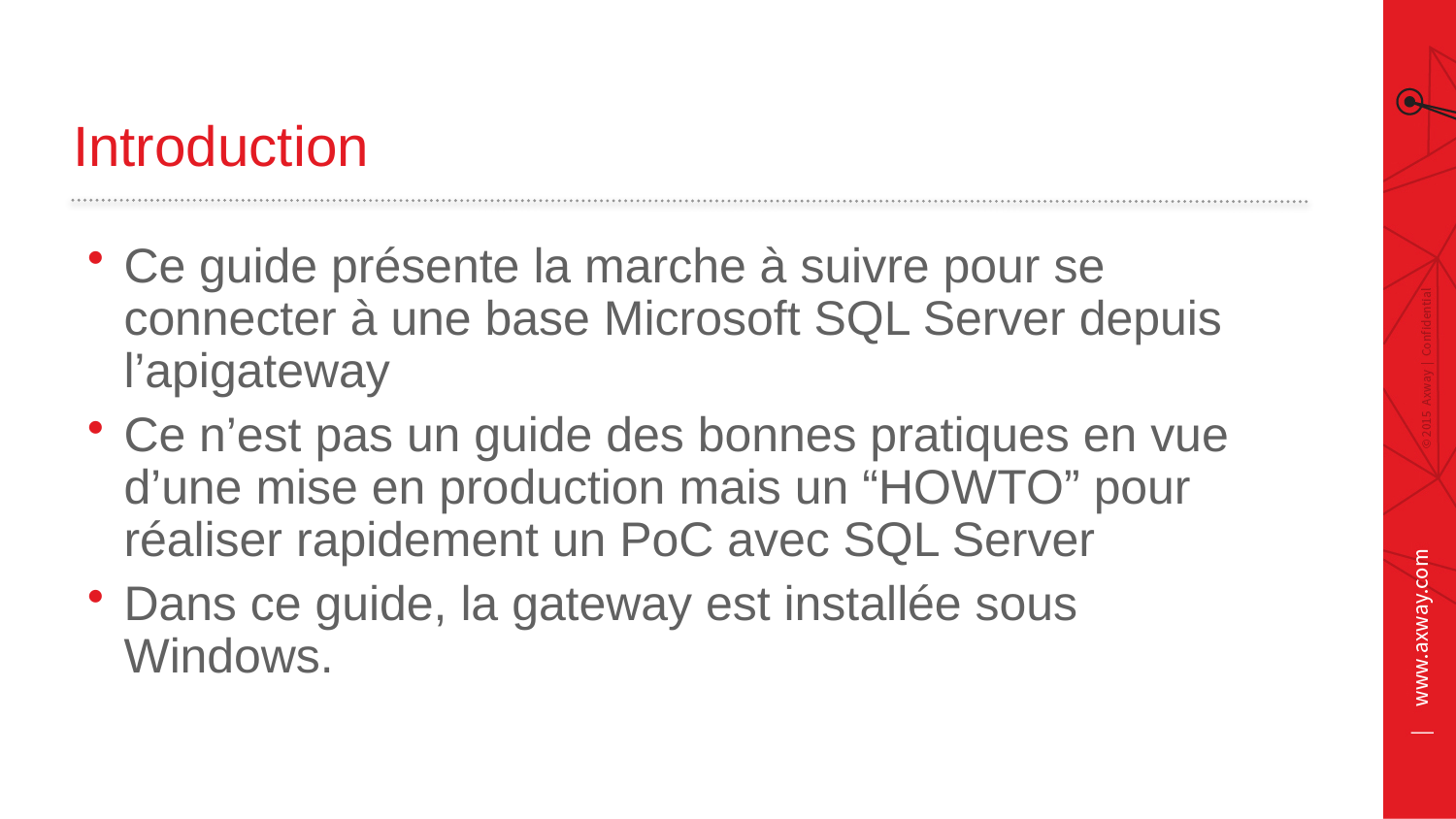

# Introduction
Ce guide présente la marche à suivre pour se connecter à une base Microsoft SQL Server depuis l’apigateway
Ce n’est pas un guide des bonnes pratiques en vue d’une mise en production mais un “HOWTO” pour réaliser rapidement un PoC avec SQL Server
Dans ce guide, la gateway est installée sous Windows.